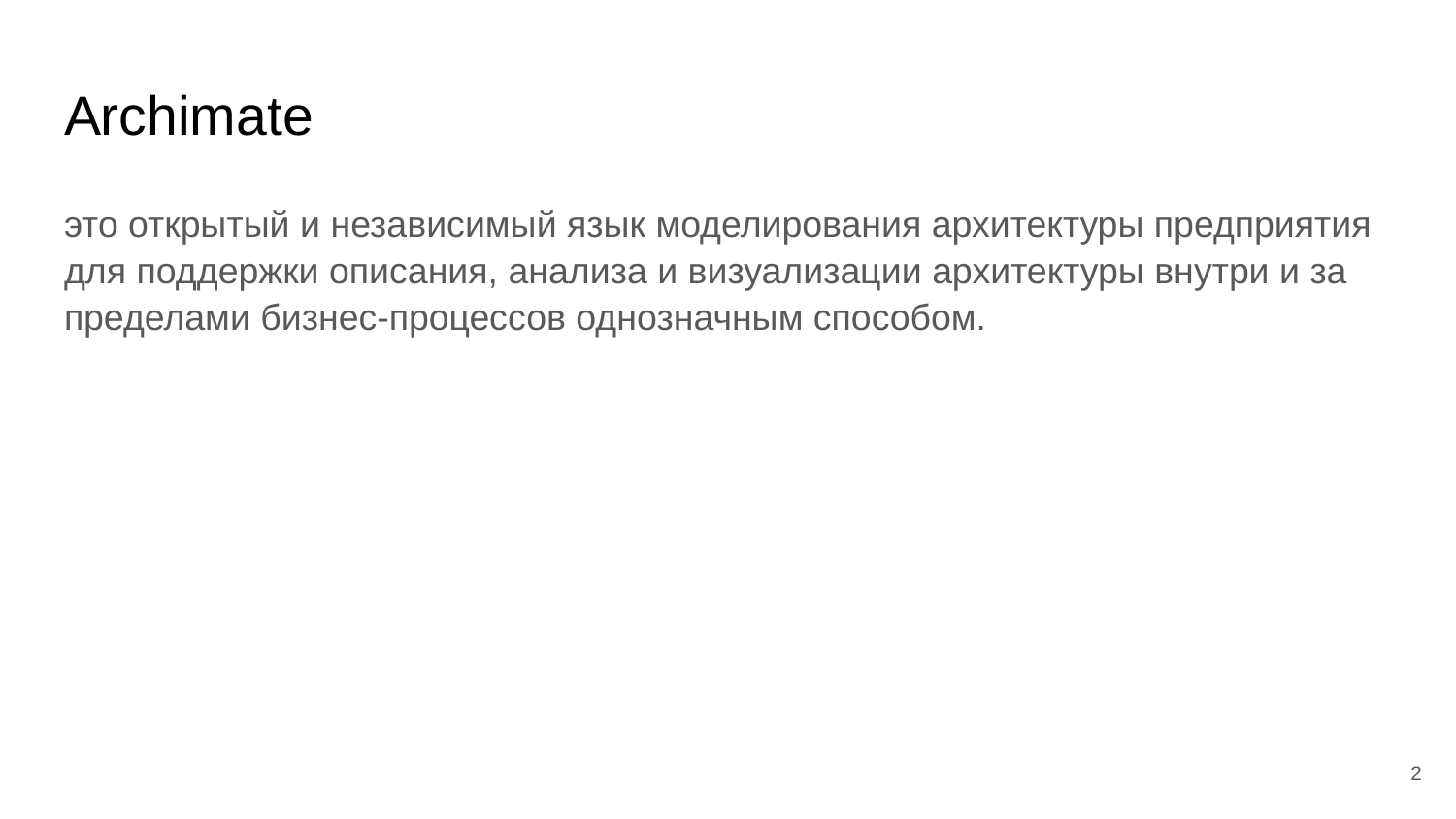

# Archimate
это открытый и независимый язык моделирования архитектуры предприятия для поддержки описания, анализа и визуализации архитектуры внутри и за пределами бизнес-процессов однозначным способом.
2